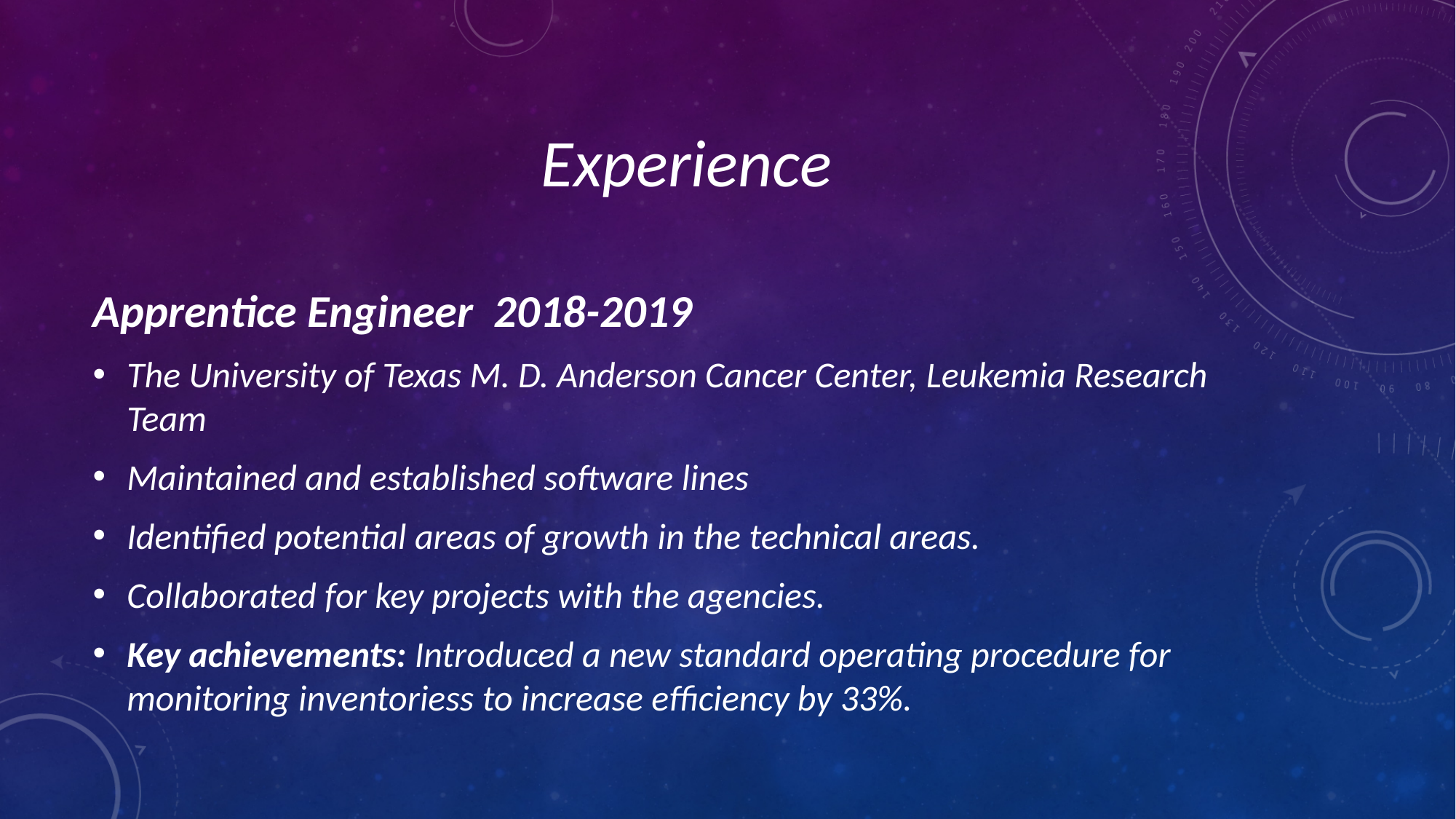

# Experience
Apprentice Engineer  2018-2019
The University of Texas M. D. Anderson Cancer Center, Leukemia Research Team
Maintained and established software lines
Identified potential areas of growth in the technical areas.
Collaborated for key projects with the agencies.
Key achievements: Introduced a new standard operating procedure for monitoring inventoriess to increase efficiency by 33%.